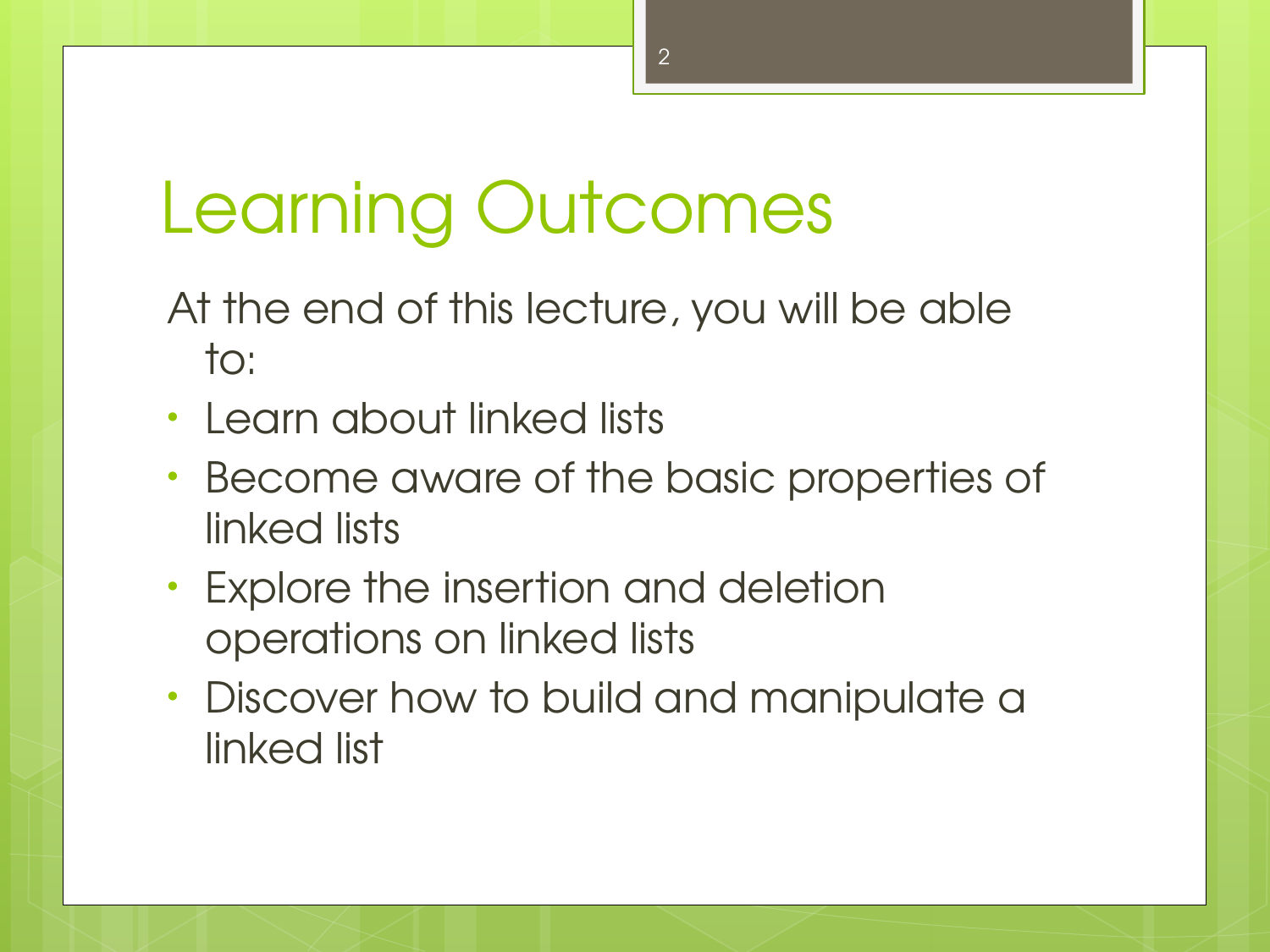

2
# Learning Outcomes
At the end of this lecture, you will be able to:
Learn about linked lists
Become aware of the basic properties of linked lists
Explore the insertion and deletion operations on linked lists
Discover how to build and manipulate a linked list